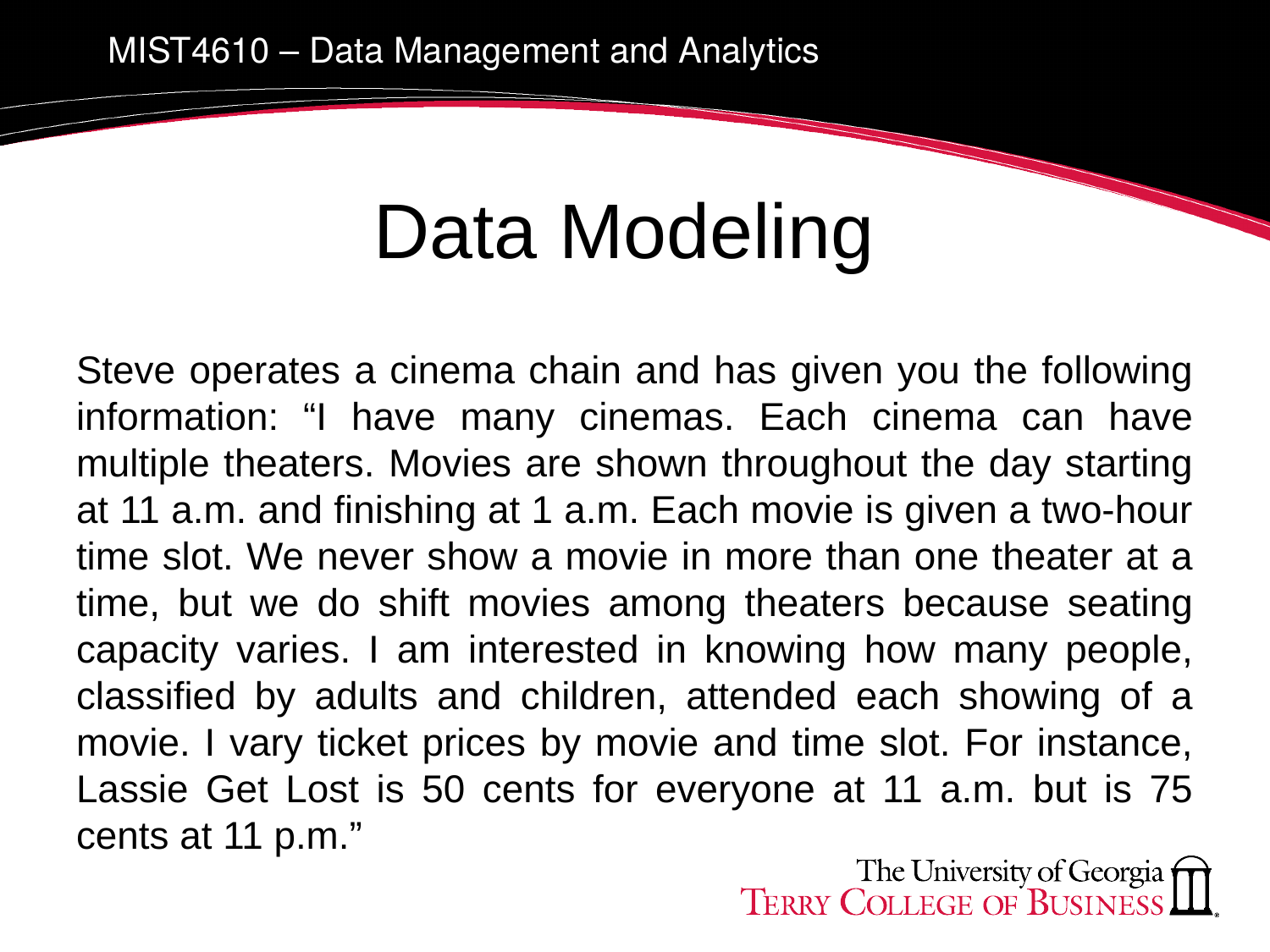

# Data Modeling
Steve operates a cinema chain and has given you the following information: “I have many cinemas. Each cinema can have multiple theaters. Movies are shown throughout the day starting at 11 a.m. and finishing at 1 a.m. Each movie is given a two-hour time slot. We never show a movie in more than one theater at a time, but we do shift movies among theaters because seating capacity varies. I am interested in knowing how many people, classified by adults and children, attended each showing of a movie. I vary ticket prices by movie and time slot. For instance, Lassie Get Lost is 50 cents for everyone at 11 a.m. but is 75 cents at 11 p.m.”